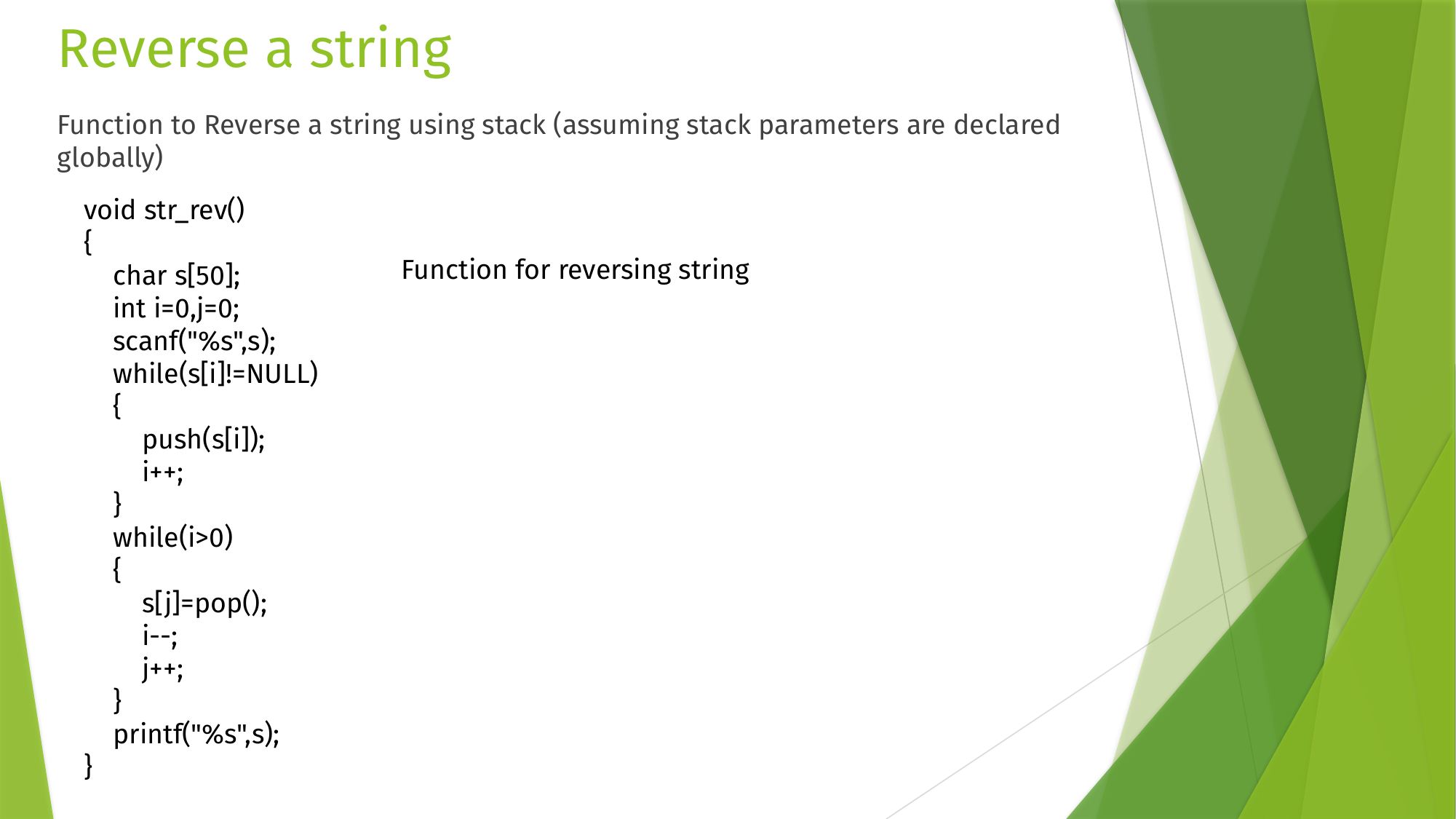

# Reverse a string
Function to Reverse a string using stack (assuming stack parameters are declared globally)

void str_rev()
{
    char s[50];
    int i=0,j=0;
    scanf("%s",s);
    while(s[i]!=NULL)
    {
        push(s[i]);
        i++;
    }
    while(i>0)
    {
        s[j]=pop();
        i--;
        j++;
    }
    printf("%s",s);
}

Function for reversing string